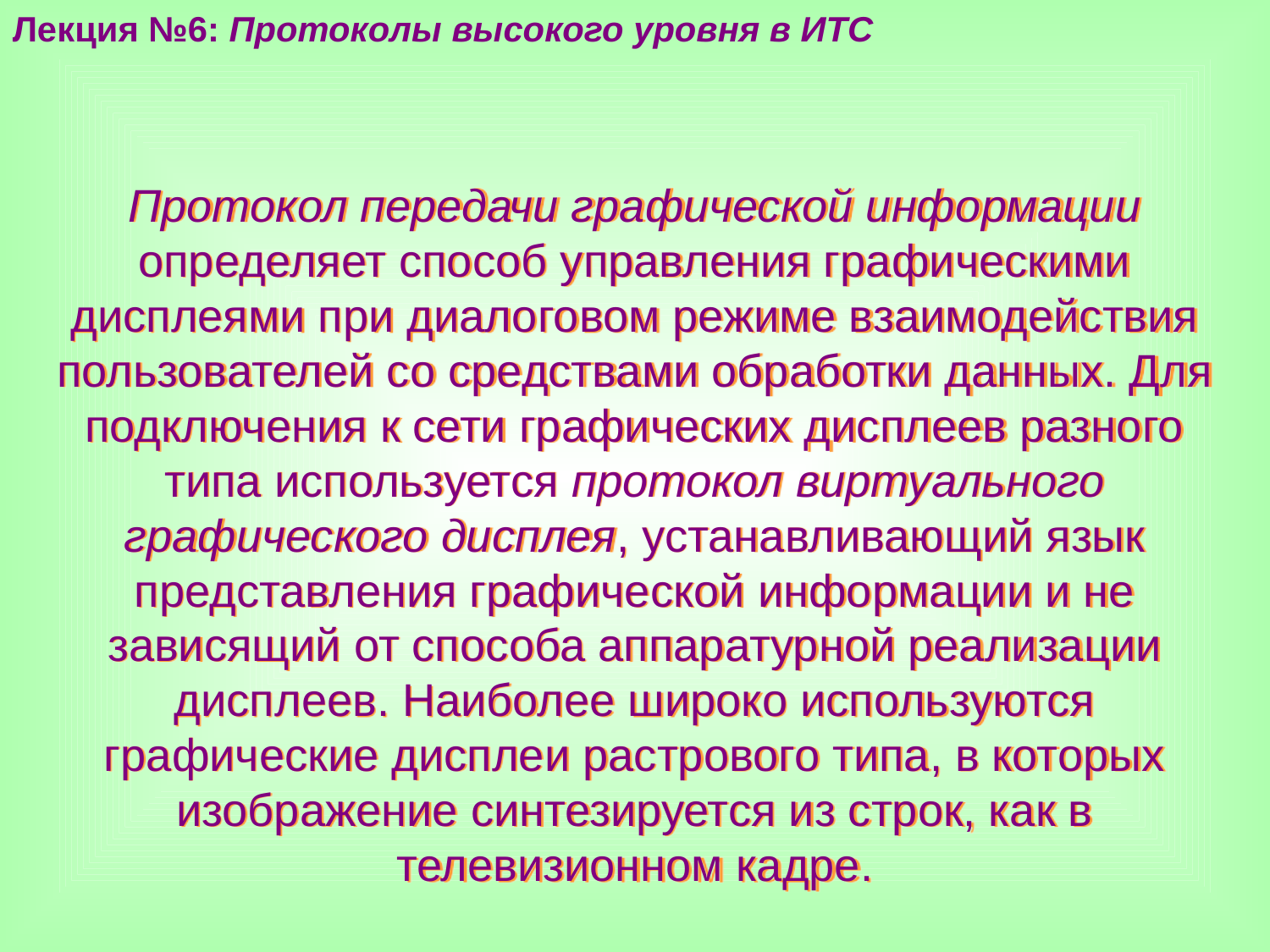

Лекция №6: Протоколы высокого уровня в ИТС
Протокол передачи графической информации определяет способ управления графическими дисплеями при диалоговом режиме взаимодействия пользователей со средствами обработки данных. Для подключения к сети графических дисплеев разного типа используется протокол виртуального графического дисплея, устанавливающий язык представления графической информации и не зависящий от способа аппаратурной реализации дисплеев. Наиболее широко используются графические дисплеи растрового типа, в которых изображение синтезируется из строк, как в телевизионном кадре.